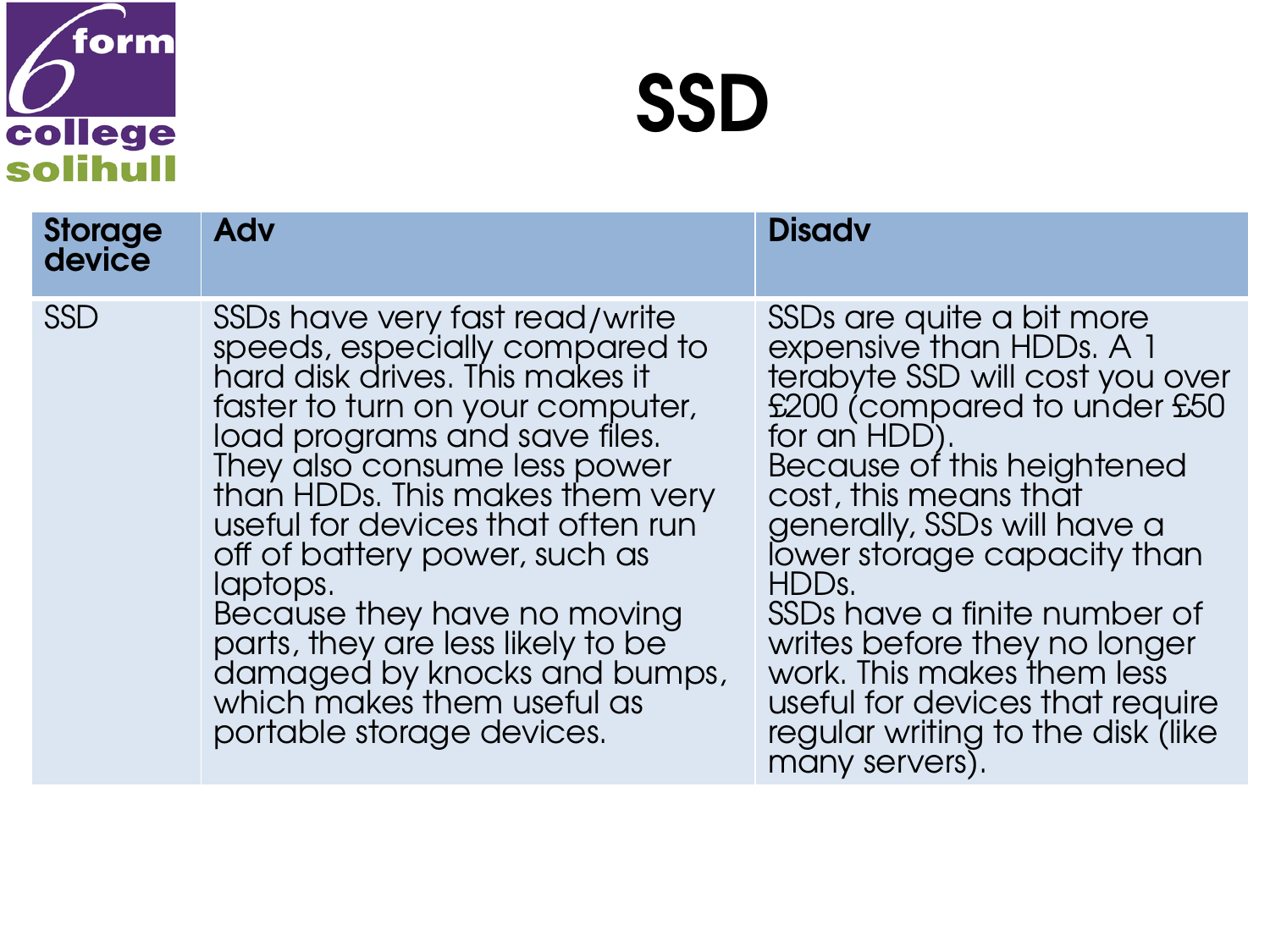

# SSD
| Storage device | Adv | Disadv |
| --- | --- | --- |
| SSD | SSDs have very fast read/write speeds, especially compared to hard disk drives. This makes it faster to turn on your computer, load programs and save files. They also consume less power than HDDs. This makes them very useful for devices that often run off of battery power, such as laptops. Because they have no moving parts, they are less likely to be damaged by knocks and bumps, which makes them useful as portable storage devices. | SSDs are quite a bit more expensive than HDDs. A 1 terabyte SSD will cost you over £200 (compared to under £50 for an HDD). Because of this heightened cost, this means that generally, SSDs will have a lower storage capacity than HDDs. SSDs have a finite number of writes before they no longer work. This makes them less useful for devices that require regular writing to the disk (like many servers). |